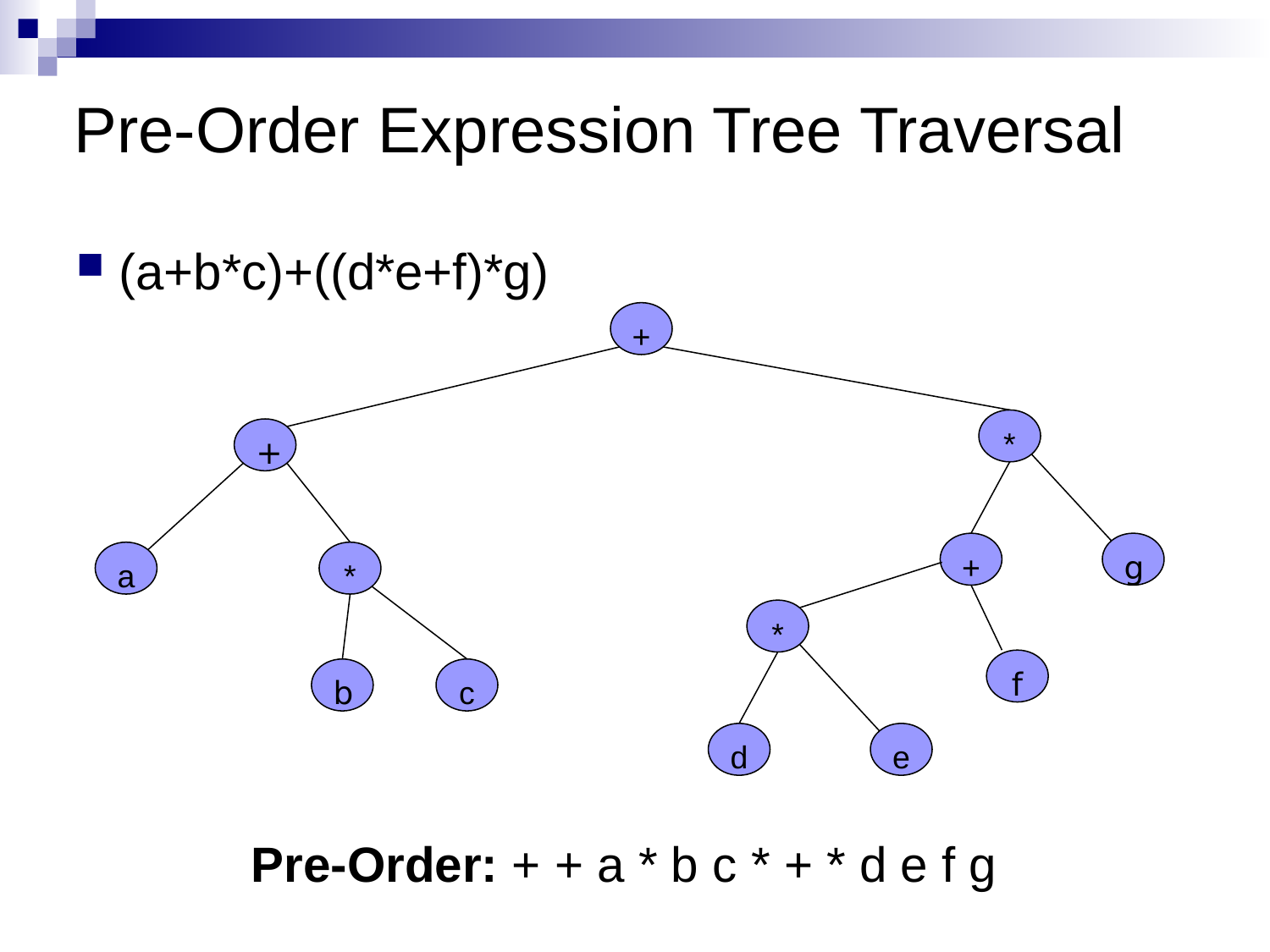

# Pre-Order Expression Tree Traversal
(a+b*c)+((d*e+f)*g)
+
*
+
+
g
a
*
*
f
b
c
d
e

Pre-Order: + + a * b c * + * d e f g